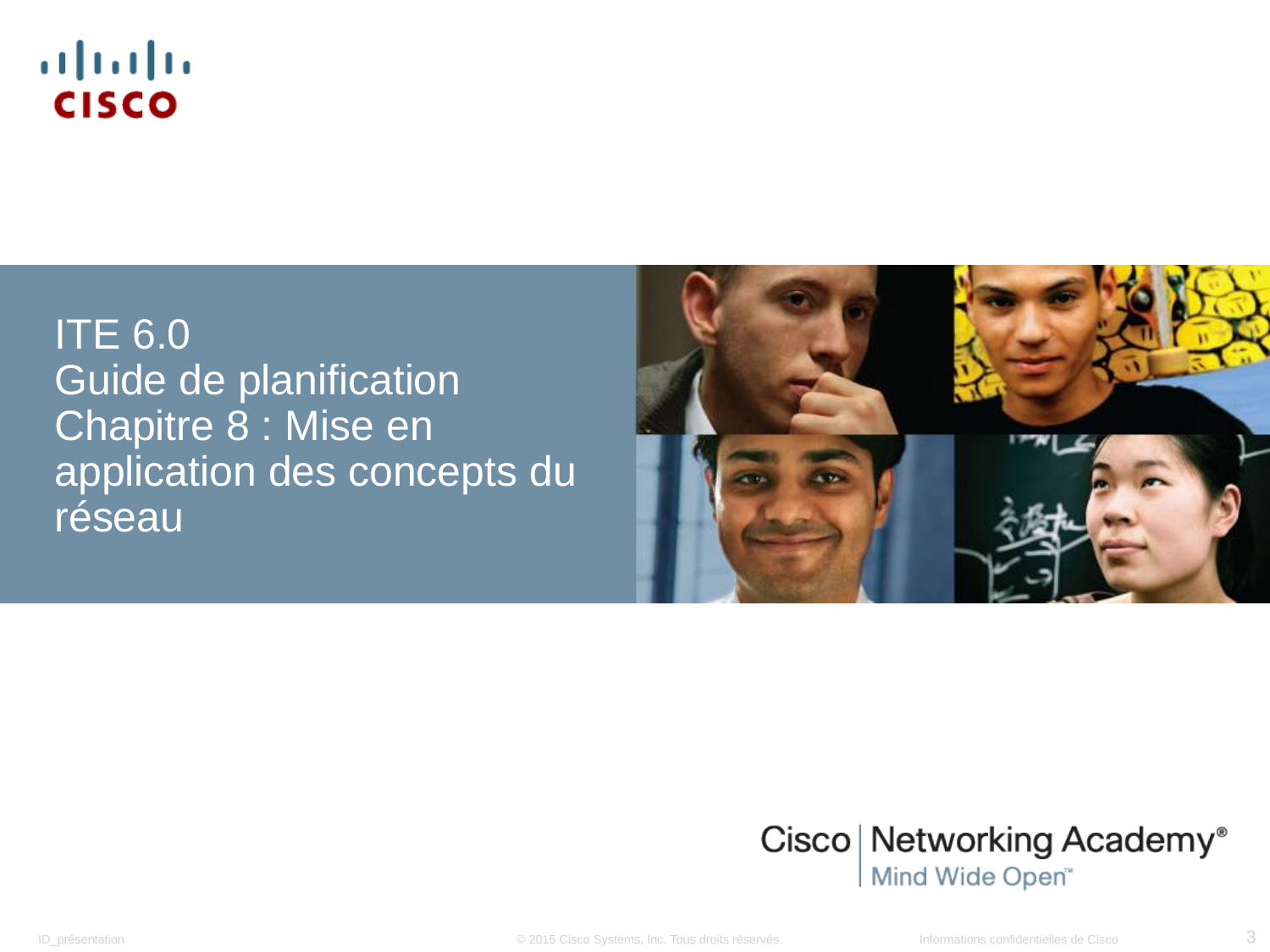

ITE 6.0
Guide de planification
Chapitre 8 : Mise en application des concepts du réseau